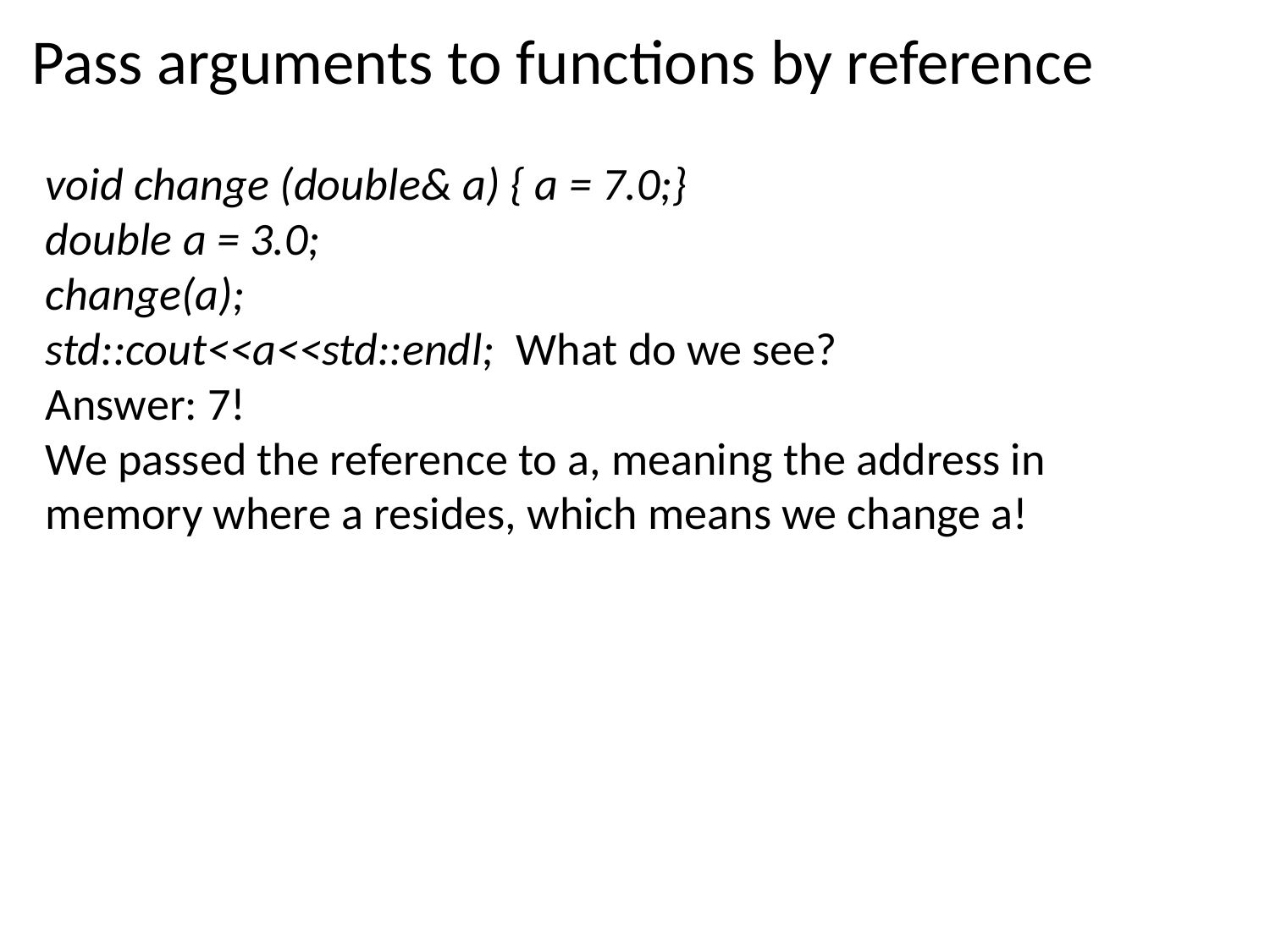

# Pass arguments to functions by reference
void change (double& a) { a = 7.0;}
double a = 3.0;
change(a);
std::cout<<a<<std::endl;  What do we see?
Answer: 7!
We passed the reference to a, meaning the address in memory where a resides, which means we change a!